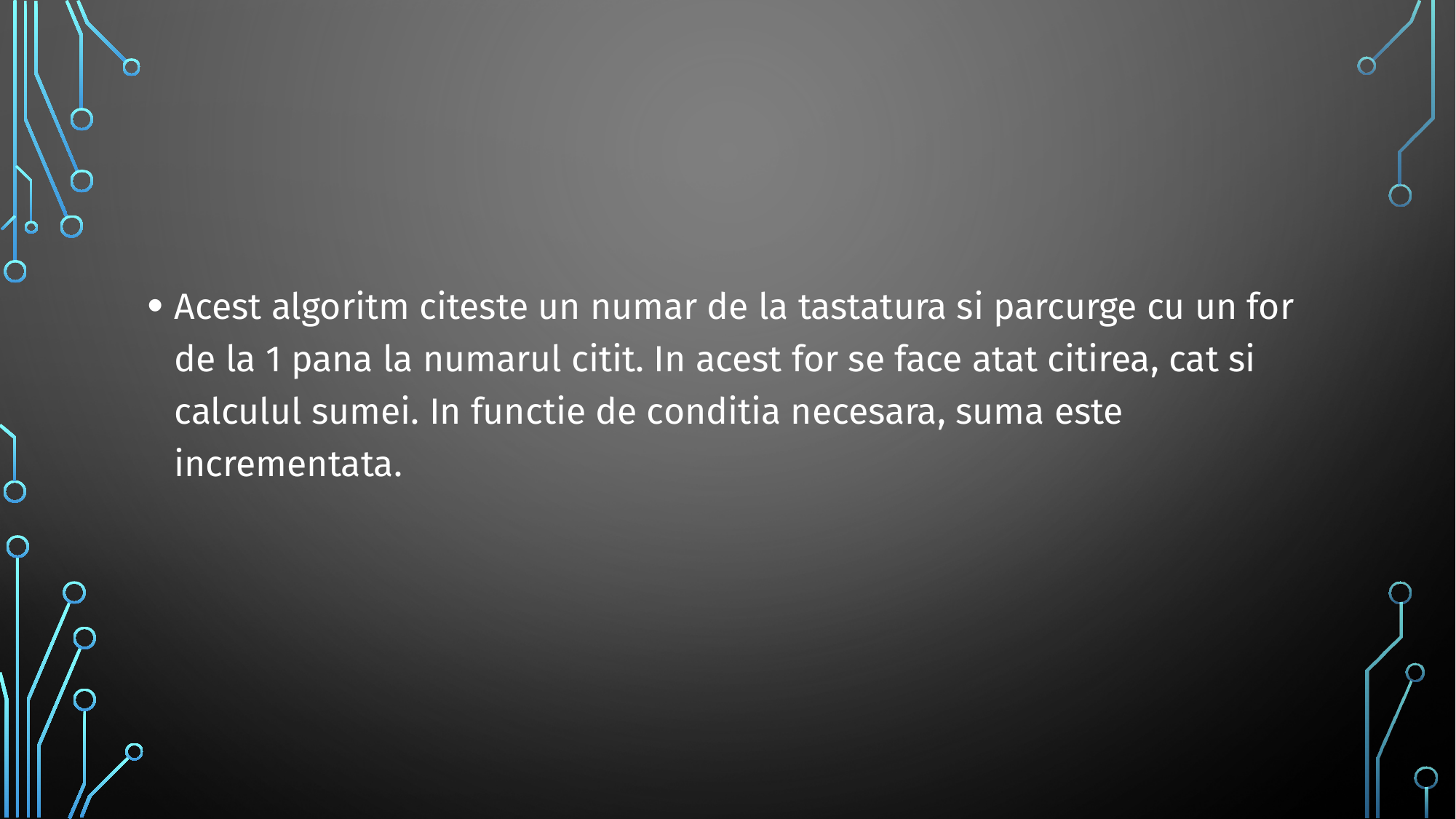

Acest algoritm citeste un numar de la tastatura si parcurge cu un for de la 1 pana la numarul citit. In acest for se face atat citirea, cat si calculul sumei. In functie de conditia necesara, suma este incrementata.